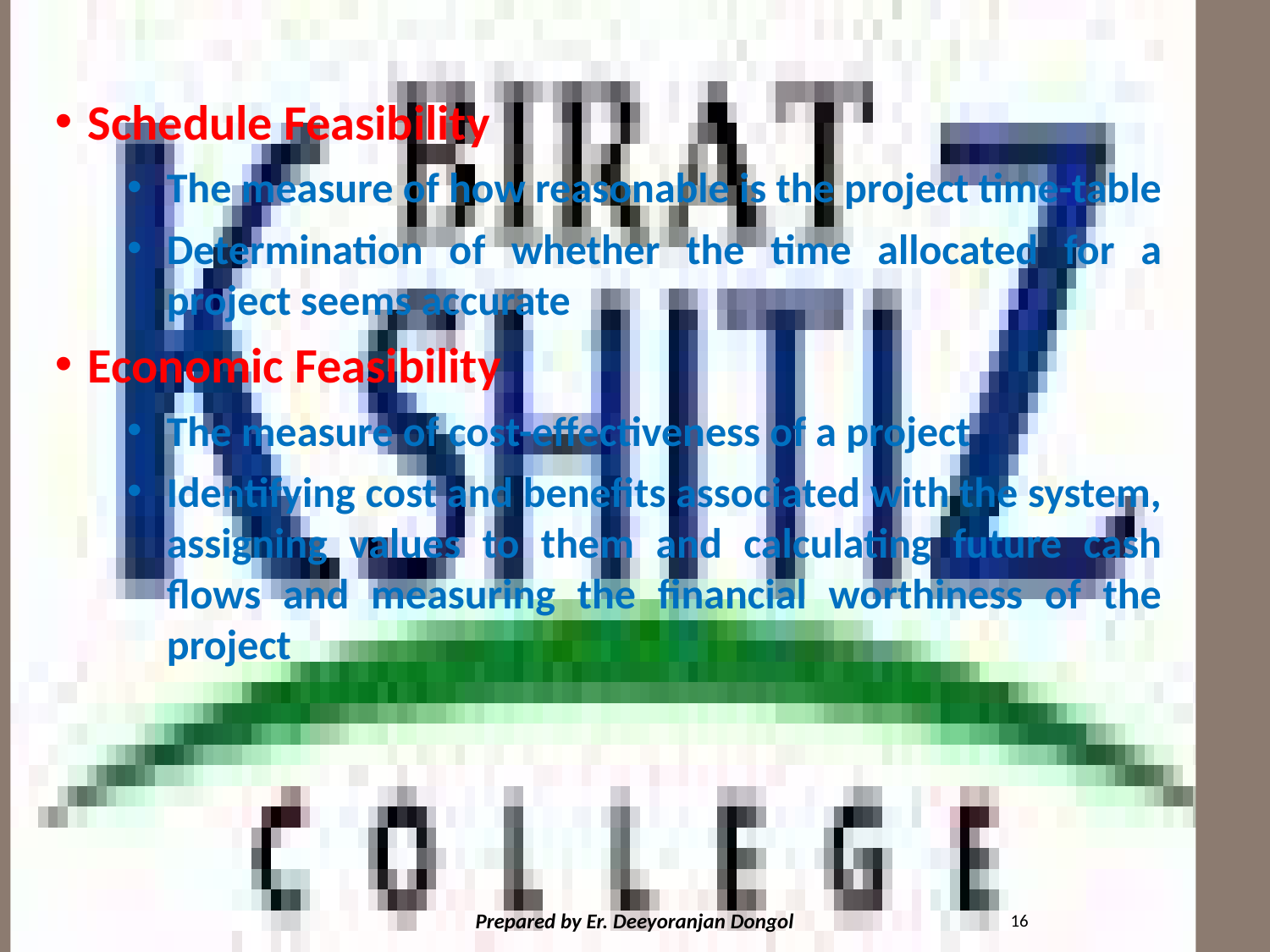

#
Schedule Feasibility
The measure of how reasonable is the project time-table
Determination of whether the time allocated for a project seems accurate
Economic Feasibility
The measure of cost-effectiveness of a project
Identifying cost and benefits associated with the system, assigning values to them and calculating future cash flows and measuring the financial worthiness of the project

16
Prepared by Er. Deeyoranjan Dongol